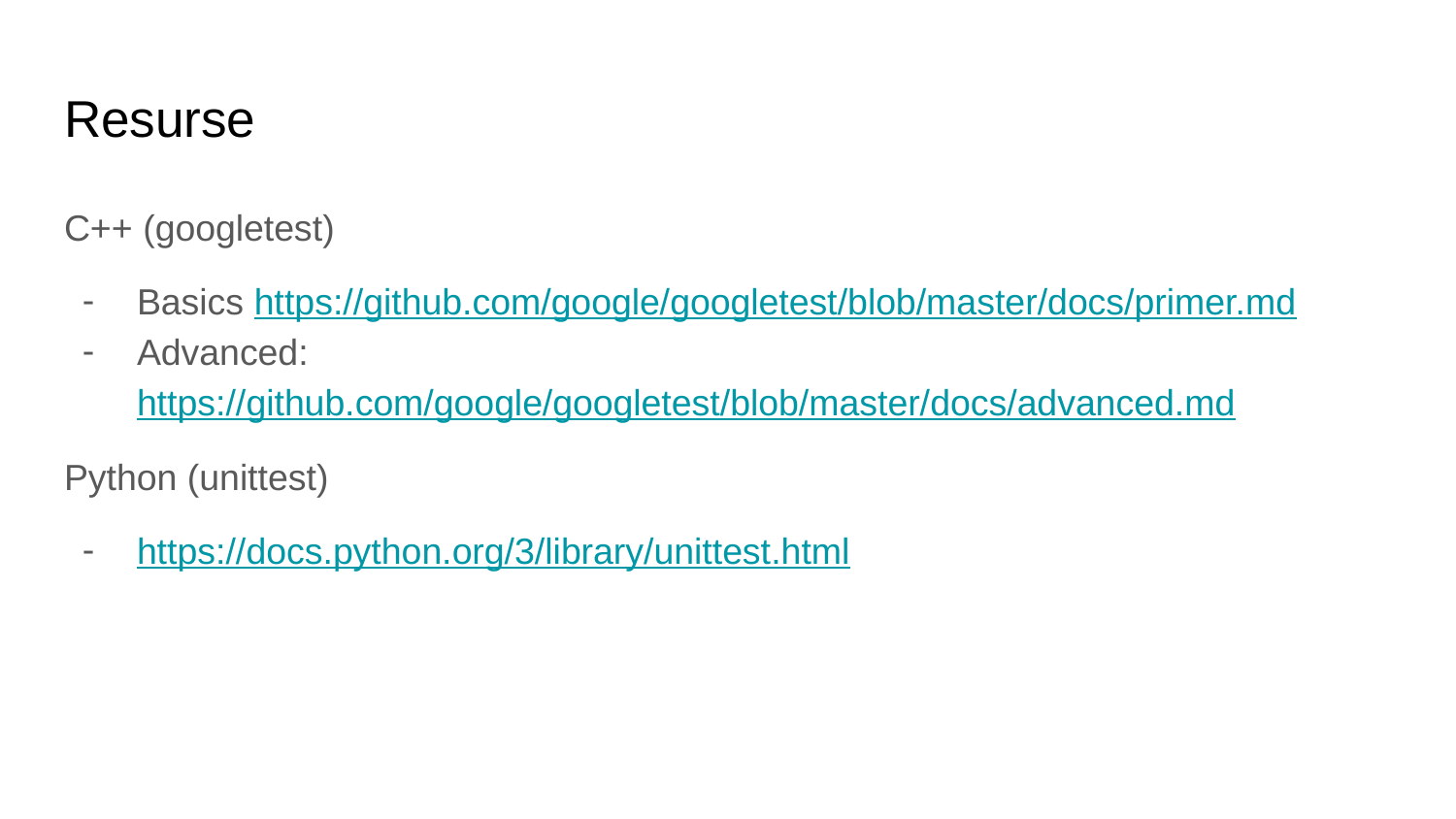

# Resurse
C++ (googletest)
Basics https://github.com/google/googletest/blob/master/docs/primer.md
Advanced: https://github.com/google/googletest/blob/master/docs/advanced.md
Python (unittest)
https://docs.python.org/3/library/unittest.html